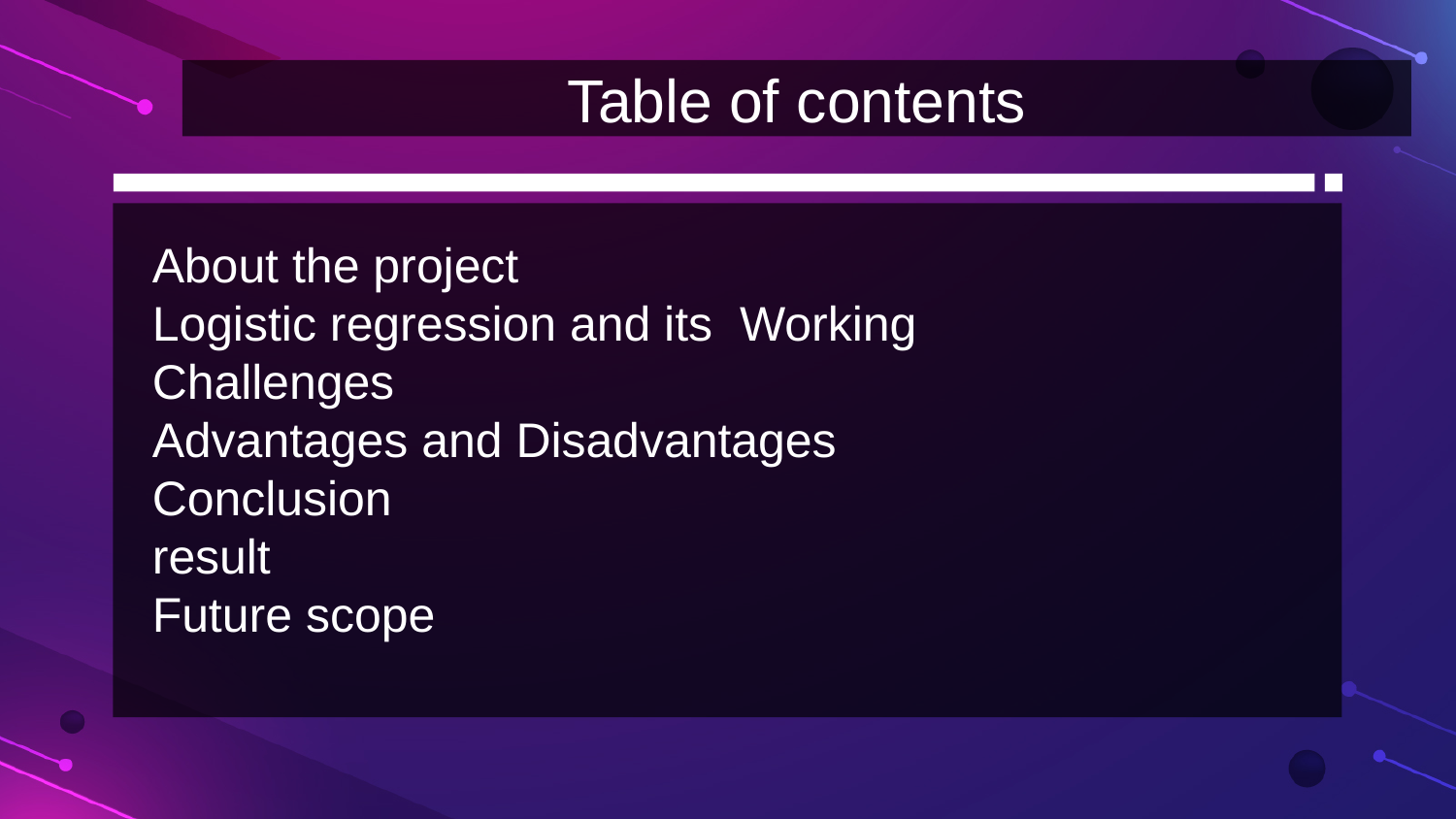

# Table of contents

About the project
Logistic regression and its  Working
Challenges
Advantages and Disadvantages
Conclusion
result
Future scope